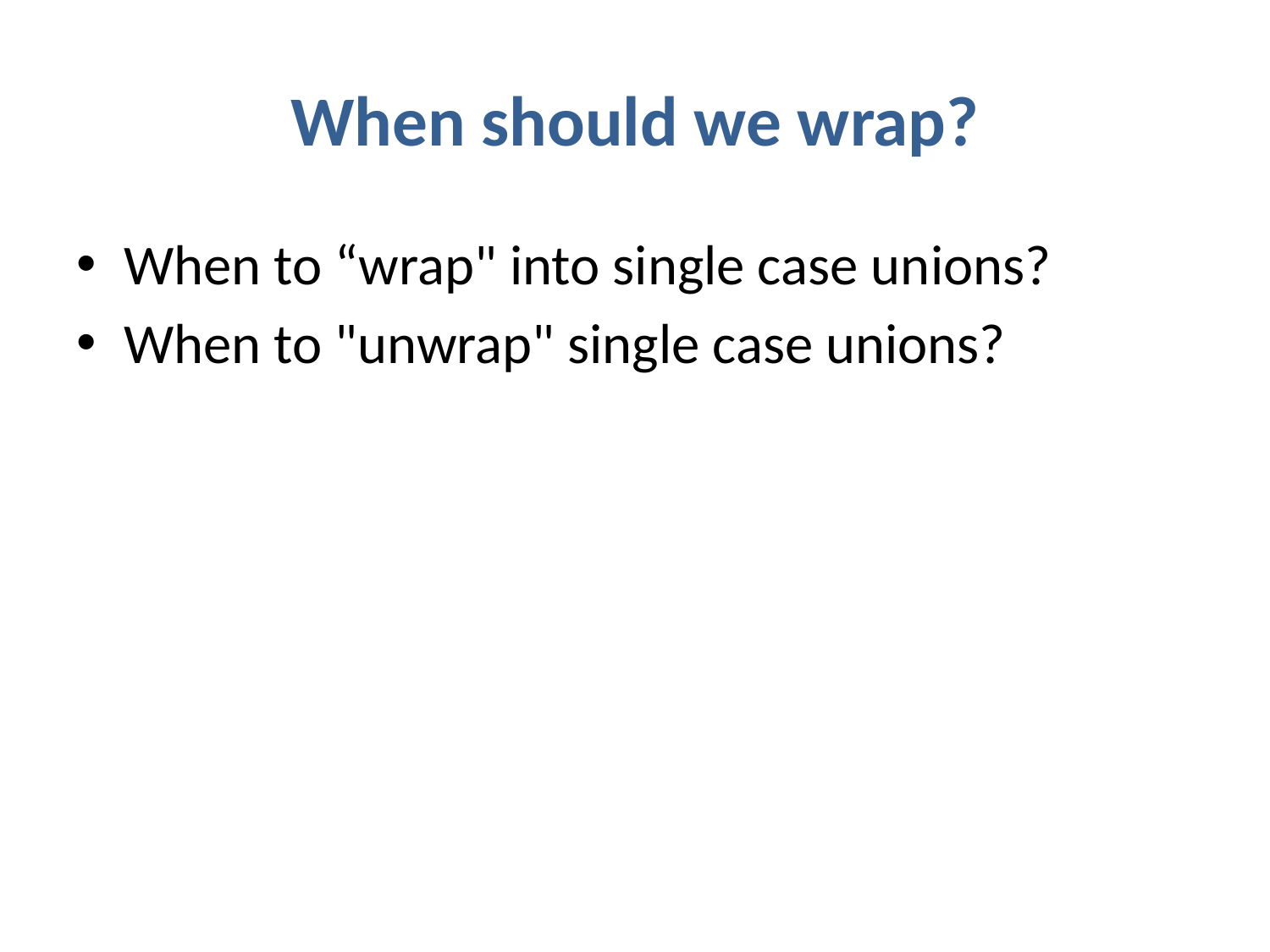

# When should we wrap?
When to “wrap" into single case unions?
When to "unwrap" single case unions?